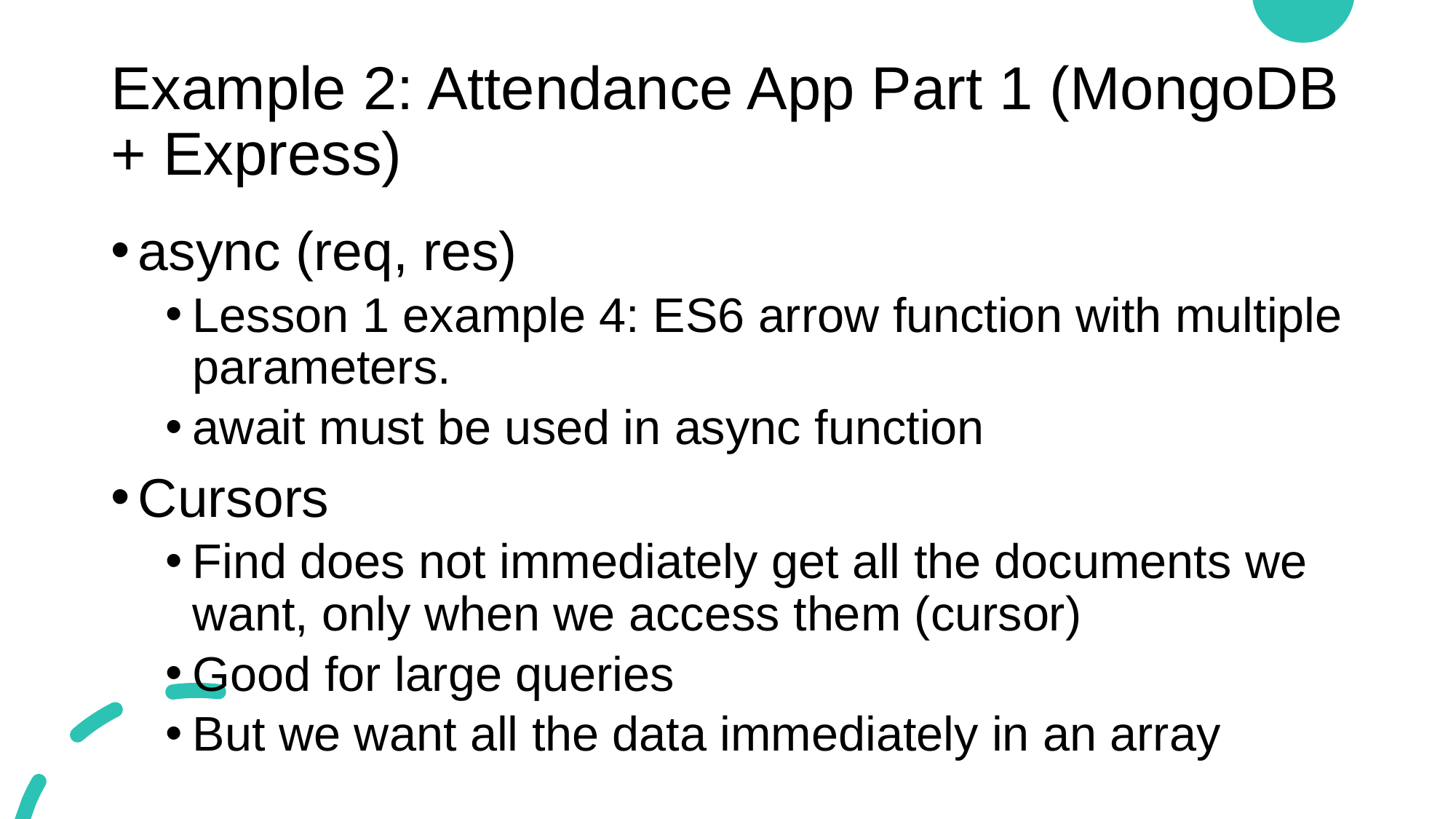

# Example 2: Attendance App Part 1 (MongoDB + Express)
async (req, res)
Lesson 1 example 4: ES6 arrow function with multiple parameters.
await must be used in async function
Cursors
Find does not immediately get all the documents we want, only when we access them (cursor)
Good for large queries
But we want all the data immediately in an array